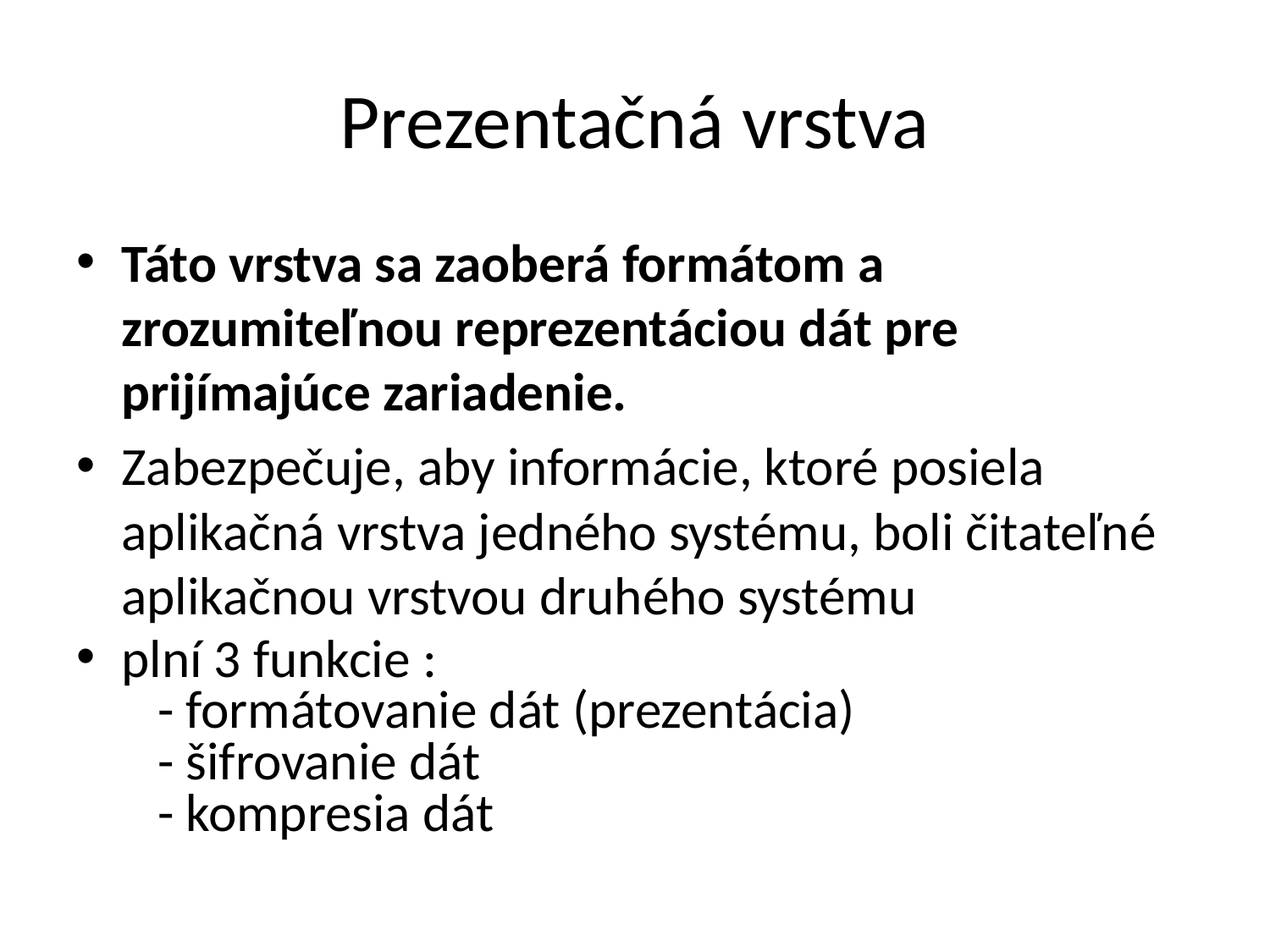

# Prezentačná vrstva
Táto vrstva sa zaoberá formátom a zrozumiteľnou reprezentáciou dát pre prijímajúce zariadenie.
Zabezpečuje, aby informácie, ktoré posiela aplikačná vrstva jedného systému, boli čitateľné aplikačnou vrstvou druhého systému
plní 3 funkcie :
   - formátovanie dát (prezentácia)
   - šifrovanie dát
   - kompresia dát